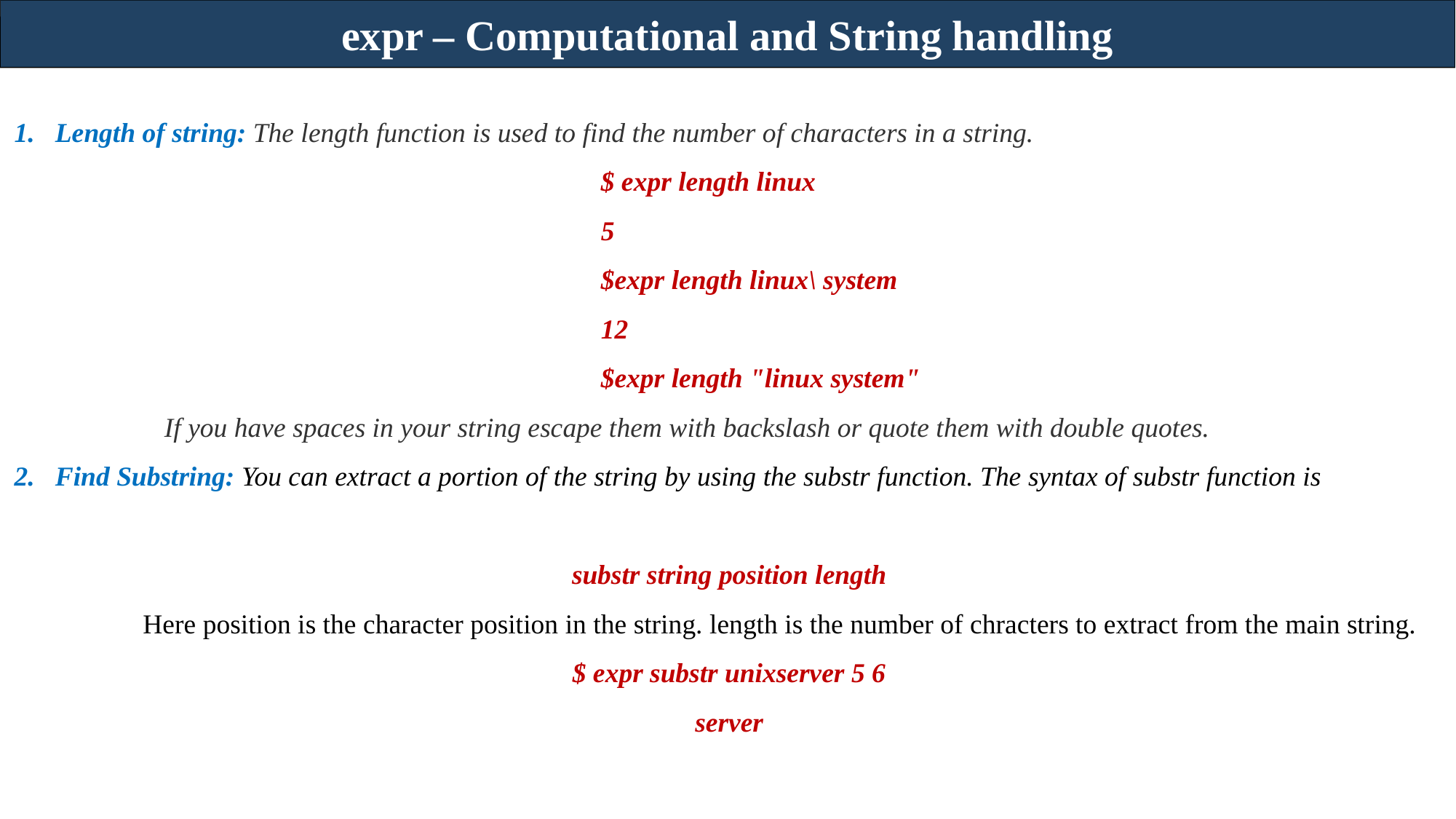

expr – Computational and String handling

Length of string: The length function is used to find the number of characters in a string.
					$ expr length linux
					5
					$expr length linux\ system
					12
					$expr length "linux system"
	If you have spaces in your string escape them with backslash or quote them with double quotes.
Find Substring: You can extract a portion of the string by using the substr function. The syntax of substr function is
substr string position length
	Here position is the character position in the string. length is the number of chracters to extract from the main string.
$ expr substr unixserver 5 6
server